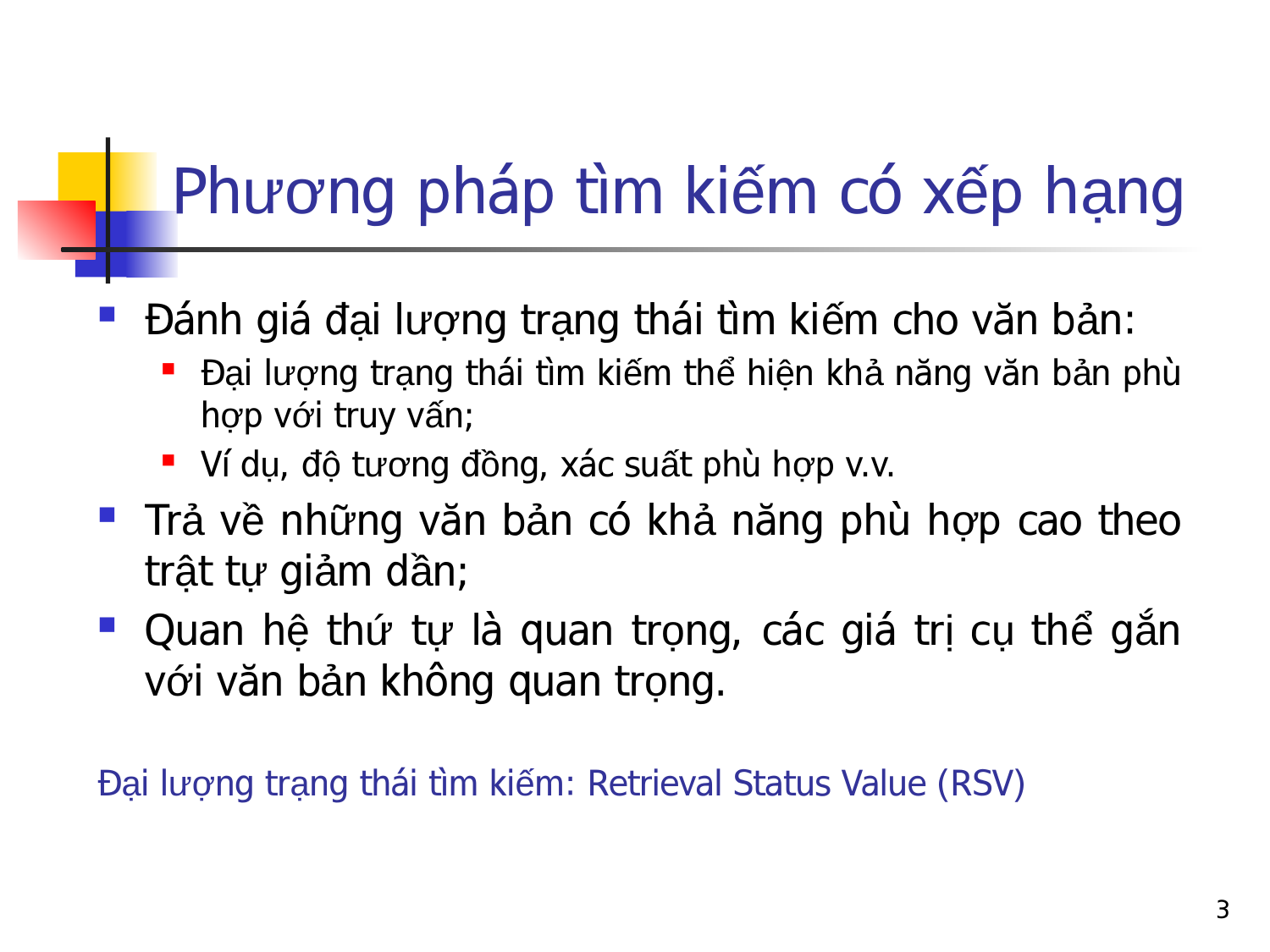

# Phương pháp tìm kiếm có xếp hạng
Đánh giá đại lượng trạng thái tìm kiếm cho văn bản:
Đại lượng trạng thái tìm kiếm thể hiện khả năng văn bản phù hợp với truy vấn;
Ví dụ, độ tương đồng, xác suất phù hợp v.v.
Trả về những văn bản có khả năng phù hợp cao theo trật tự giảm dần;
Quan hệ thứ tự là quan trọng, các giá trị cụ thể gắn với văn bản không quan trọng.

Đại lượng trạng thái tìm kiếm: Retrieval Status Value (RSV)
3